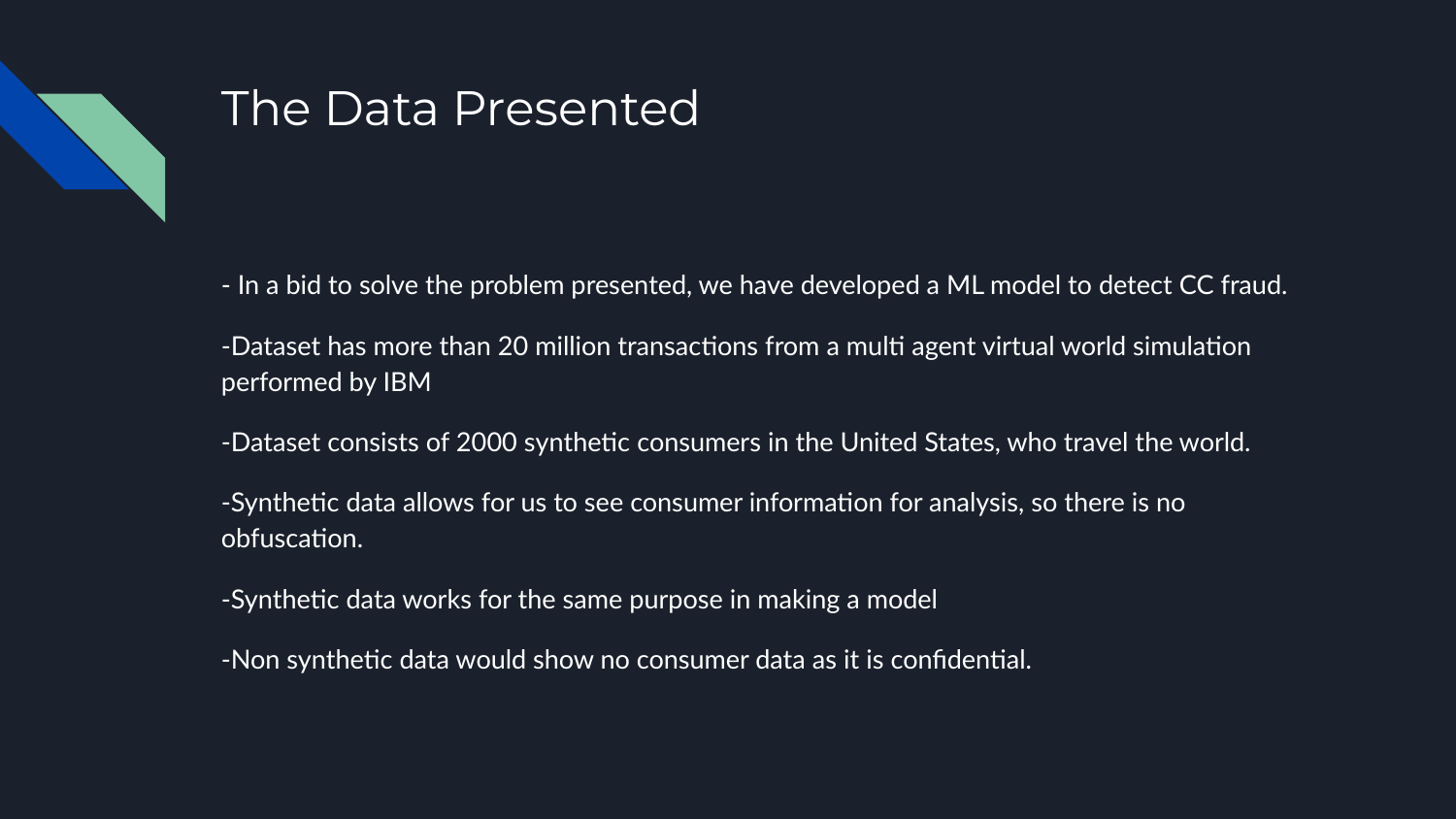

# The Data Presented
- In a bid to solve the problem presented, we have developed a ML model to detect CC fraud.
-Dataset has more than 20 million transactions from a multi agent virtual world simulation performed by IBM
-Dataset consists of 2000 synthetic consumers in the United States, who travel the world.
-Synthetic data allows for us to see consumer information for analysis, so there is no obfuscation.
-Synthetic data works for the same purpose in making a model
-Non synthetic data would show no consumer data as it is confidential.